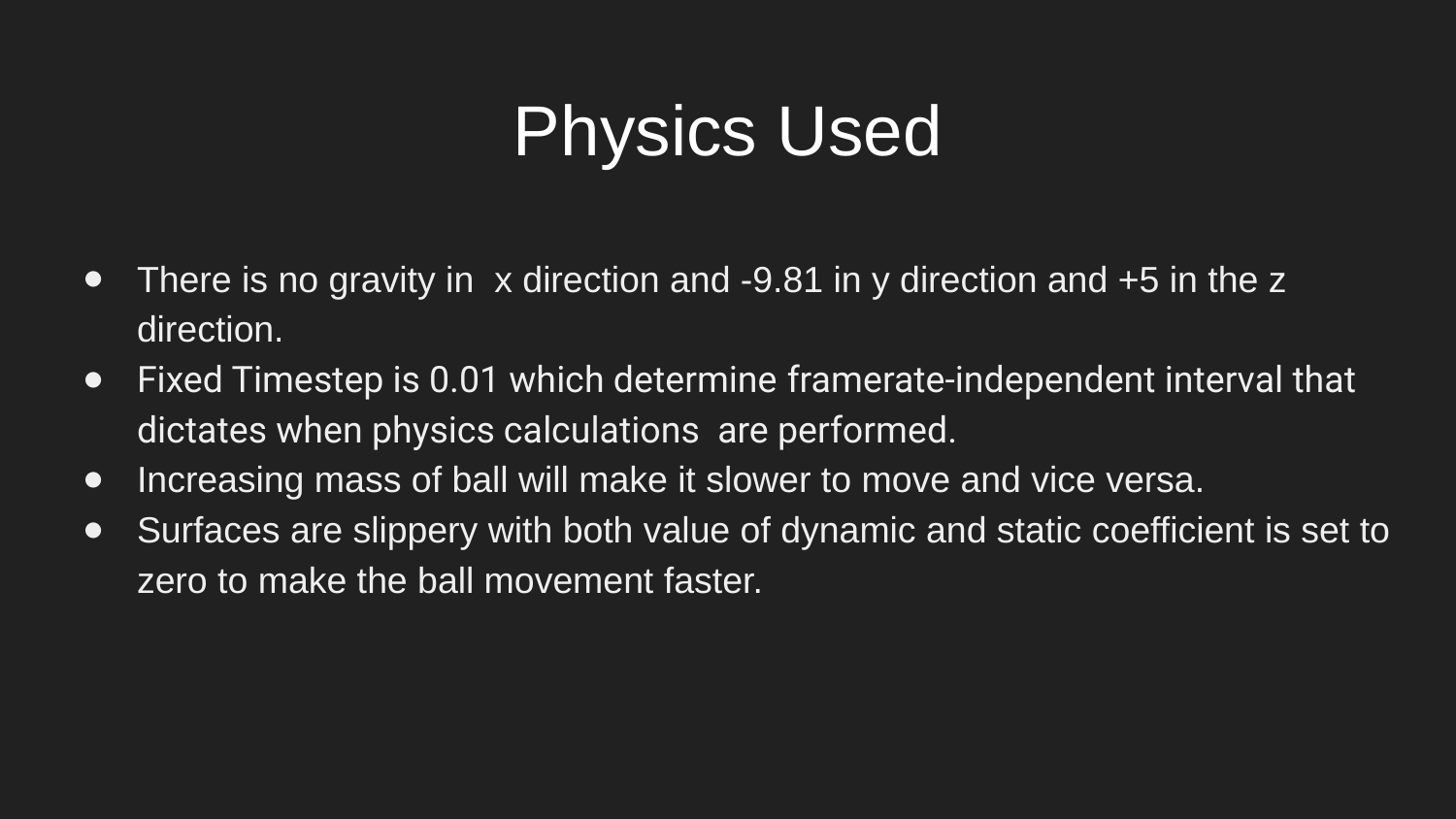

# Physics Used
There is no gravity in  x direction and -9.81 in y direction and +5 in the z direction.
Fixed Timestep is 0.01 which determine framerate-independent interval that dictates when physics calculations  are performed.
Increasing mass of ball will make it slower to move and vice versa.
Surfaces are slippery with both value of dynamic and static coefficient is set to zero to make the ball movement faster.